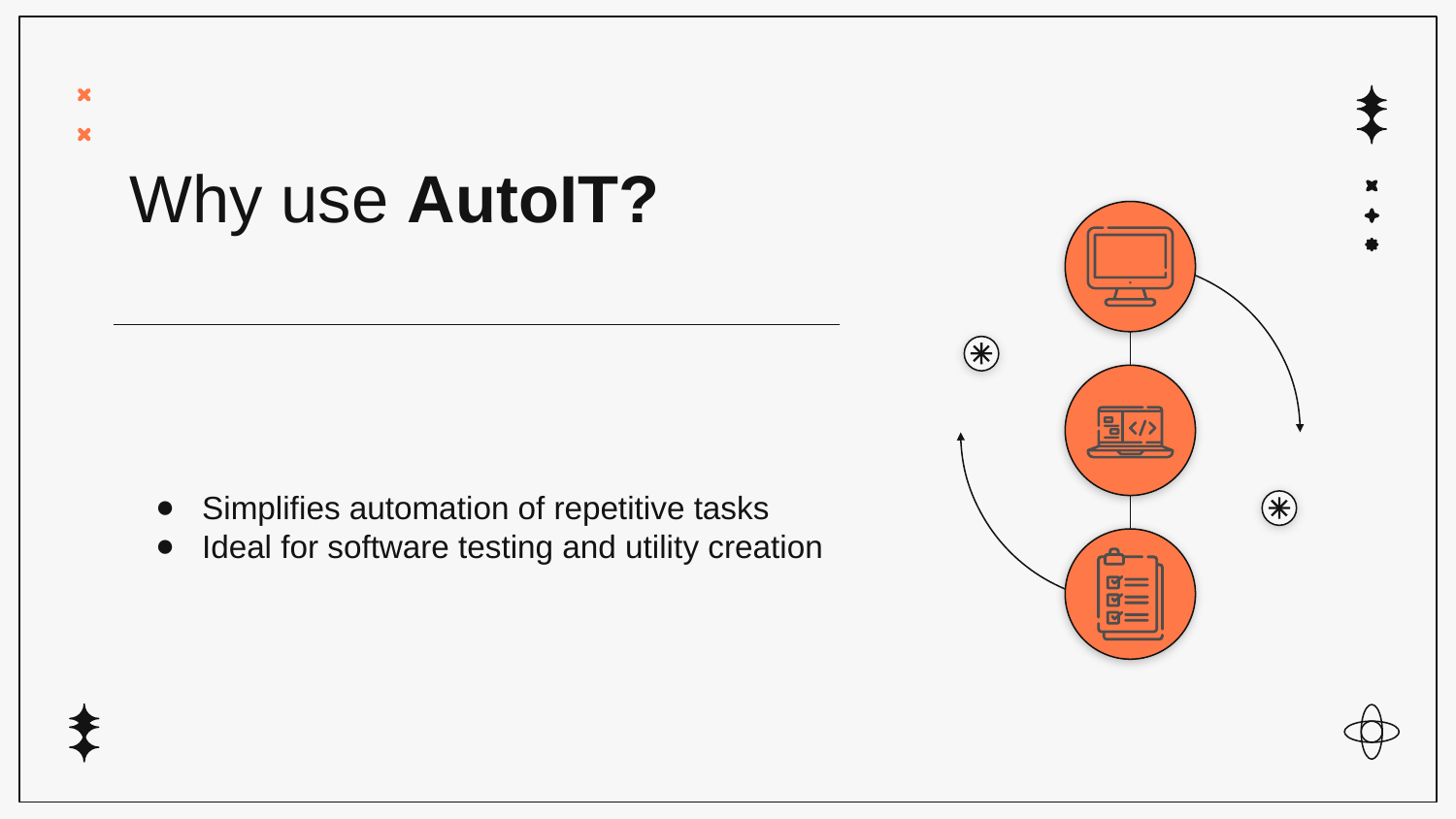

# Why use AutoIT?

Simplifies automation of repetitive tasks
Ideal for software testing and utility creation